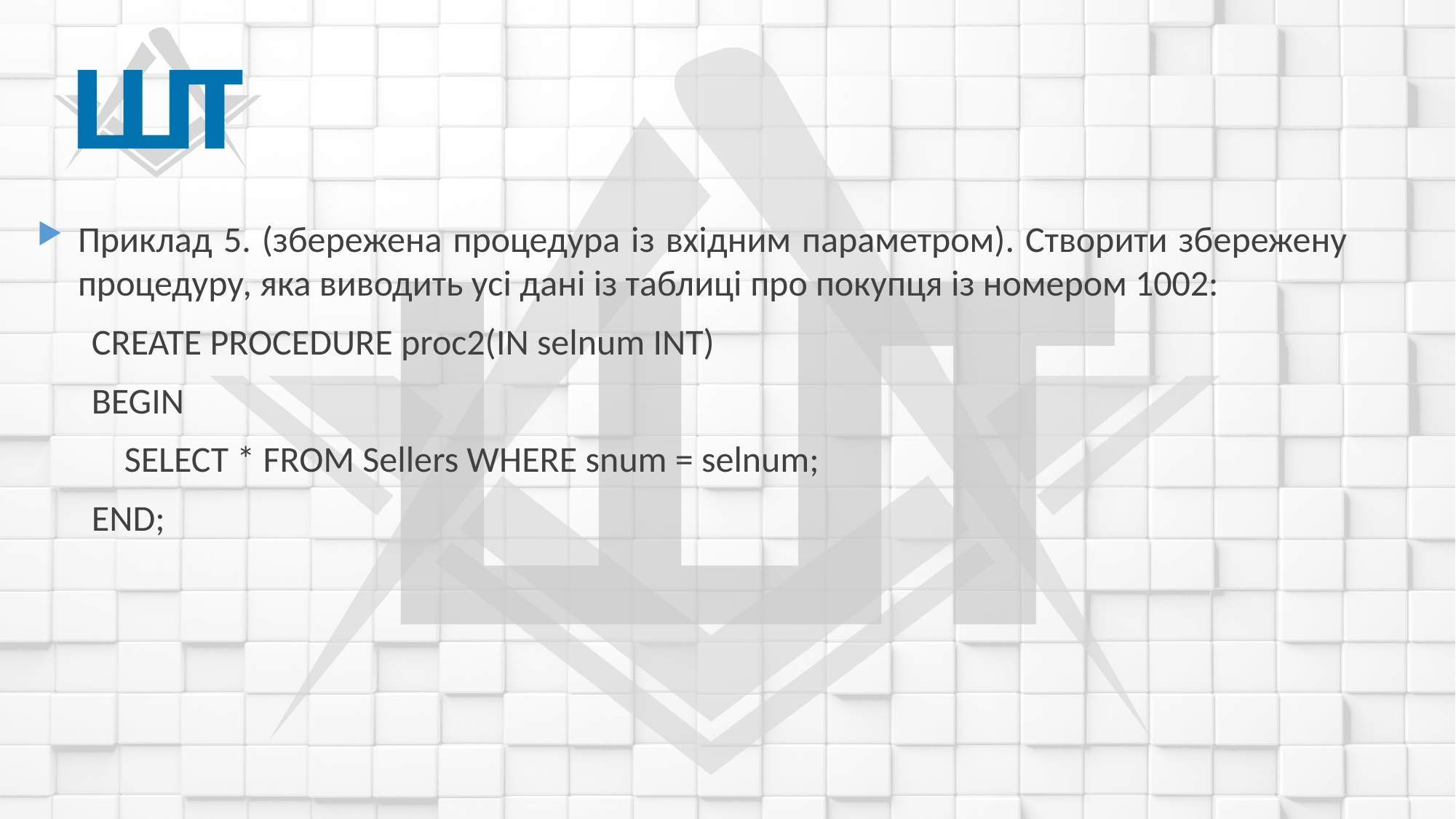

Приклад 5. (збережена процедура із вхідним параметром). Створити збережену процедуру, яка виводить усі дані із таблиці про покупця із номером 1002:
CREATE PROCEDURE proc2(IN selnum INT)
BEGIN
    SELECT * FROM Sellers WHERE snum = selnum;
END;